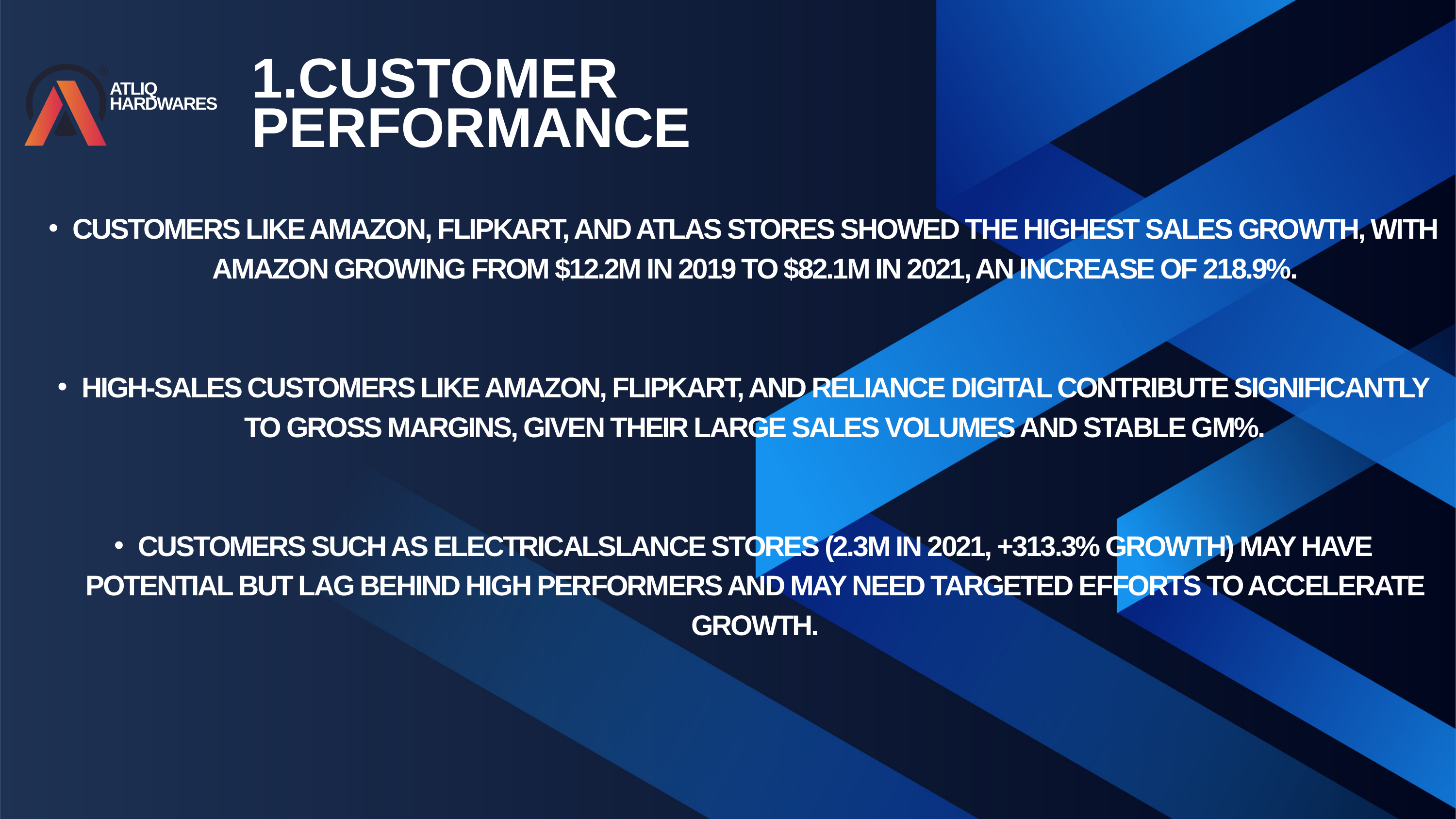

1.CUSTOMER PERFORMANCE

ATLIQ  HARDWARES
CUSTOMERS LIKE AMAZON, FLIPKART, AND ATLAS STORES SHOWED THE HIGHEST SALES GROWTH, WITH AMAZON GROWING FROM $12.2M IN 2019 TO $82.1M IN 2021, AN INCREASE OF 218.9%​.

HIGH-SALES CUSTOMERS LIKE AMAZON, FLIPKART, AND RELIANCE DIGITAL CONTRIBUTE SIGNIFICANTLY TO GROSS MARGINS, GIVEN THEIR LARGE SALES VOLUMES AND STABLE GM%.

CUSTOMERS SUCH AS ELECTRICALSLANCE STORES (2.3M IN 2021, +313.3% GROWTH) MAY HAVE POTENTIAL BUT LAG BEHIND HIGH PERFORMERS AND MAY NEED TARGETED EFFORTS TO ACCELERATE GROWTH.
​